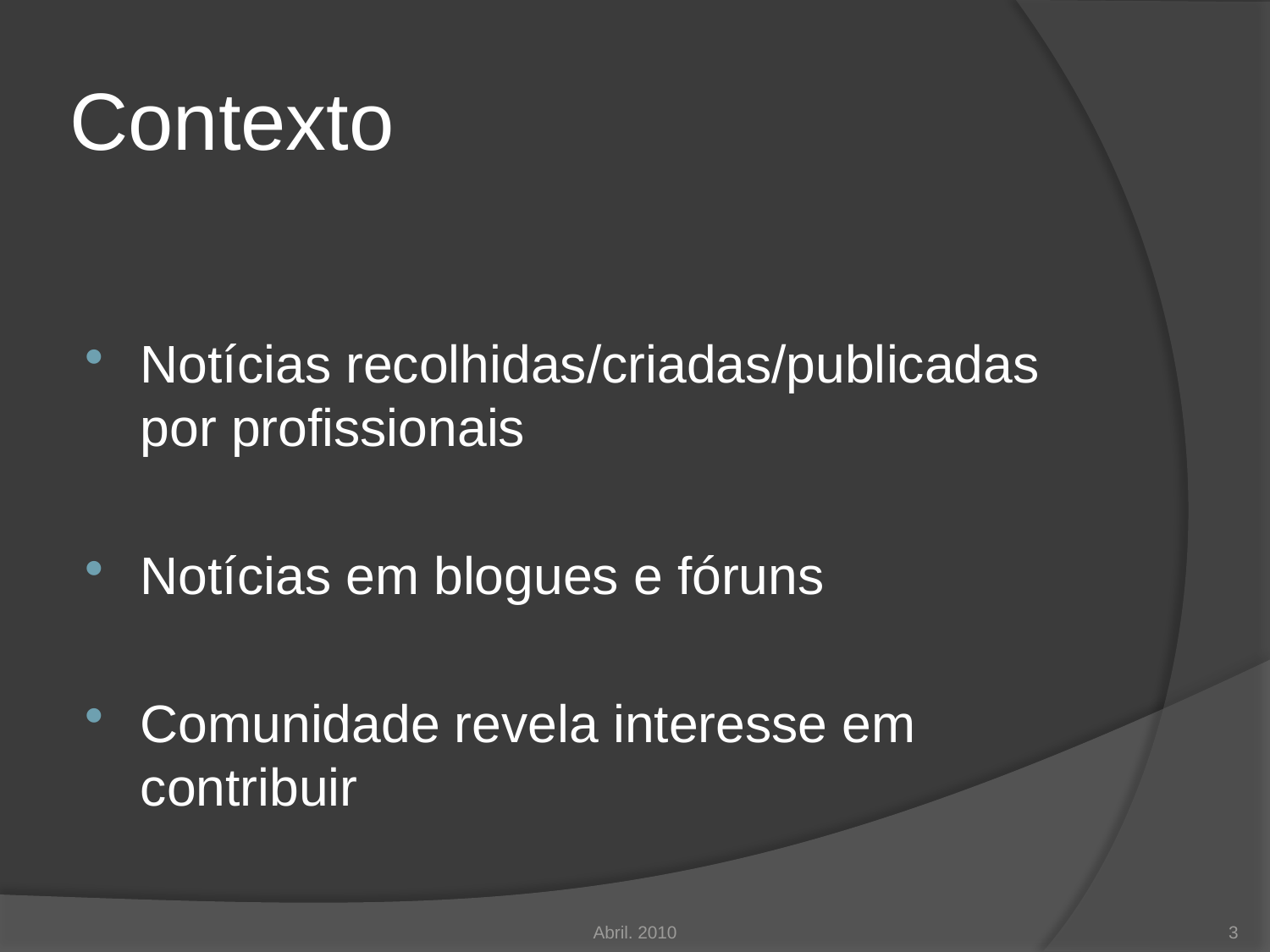

# Contexto
Notícias recolhidas/criadas/publicadas por profissionais

Notícias em blogues e fóruns

Comunidade revela interesse em contribuir

Abril. 2010
3